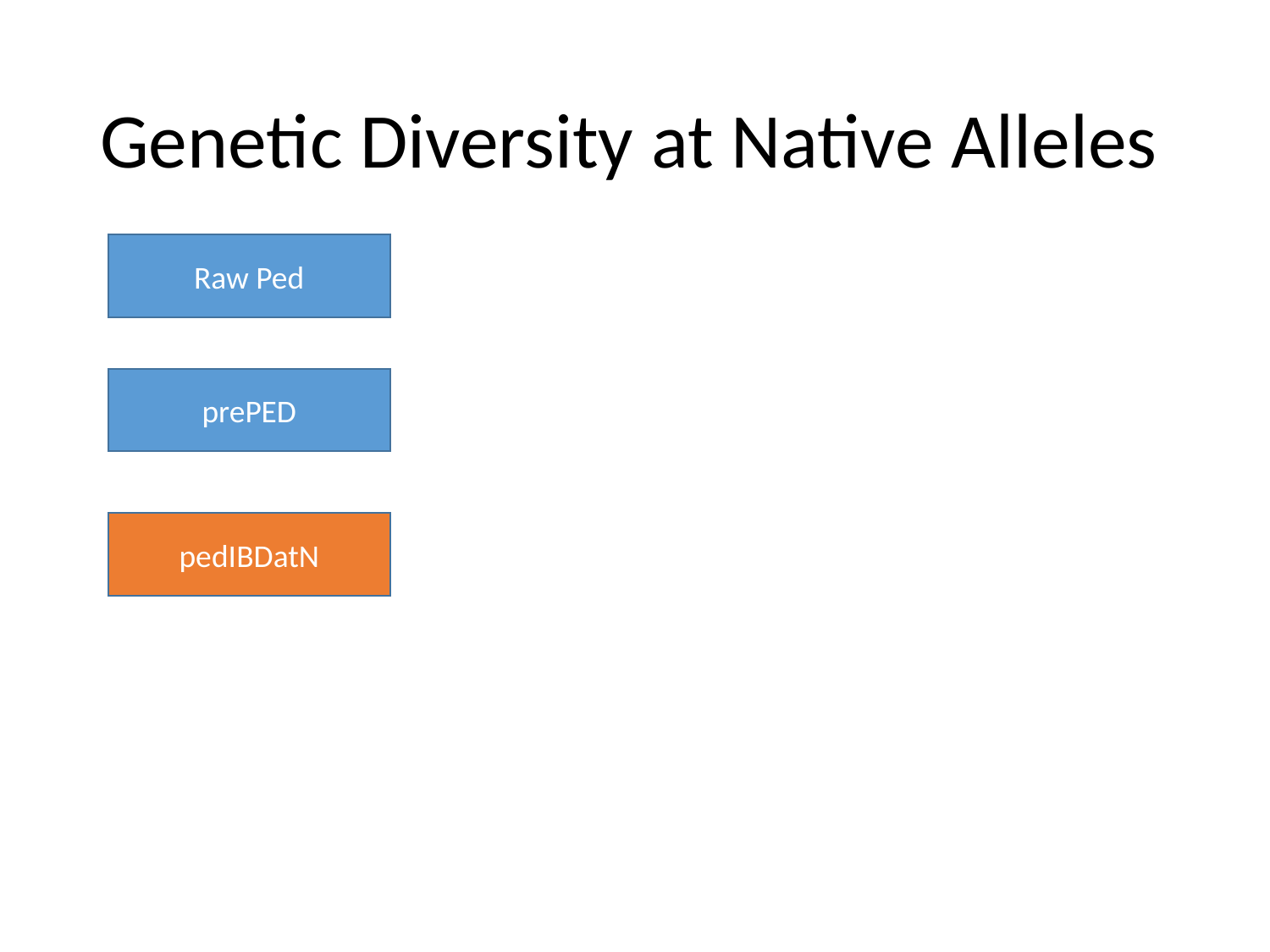

# Genetic Diversity at Native Alleles
Raw Ped
prePED
pedIBDatN